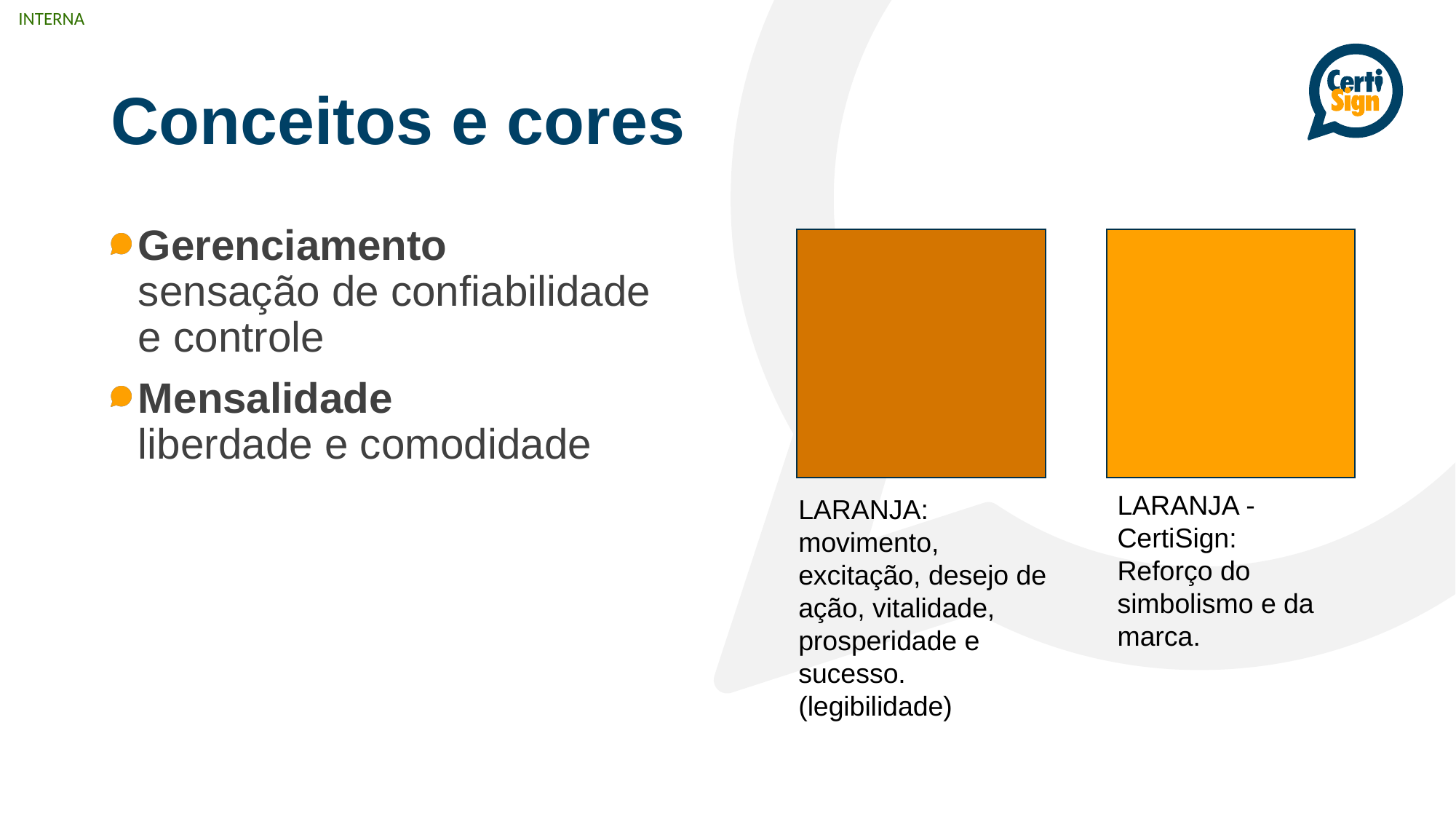

# Conceitos e cores
Gerenciamento
sensação de confiabilidade e controle
Mensalidade
liberdade e comodidade

LARANJA - CertiSign:
Reforço do simbolismo e da marca.
LARANJA: movimento, excitação, desejo de ação, vitalidade, prosperidade e sucesso. (legibilidade)